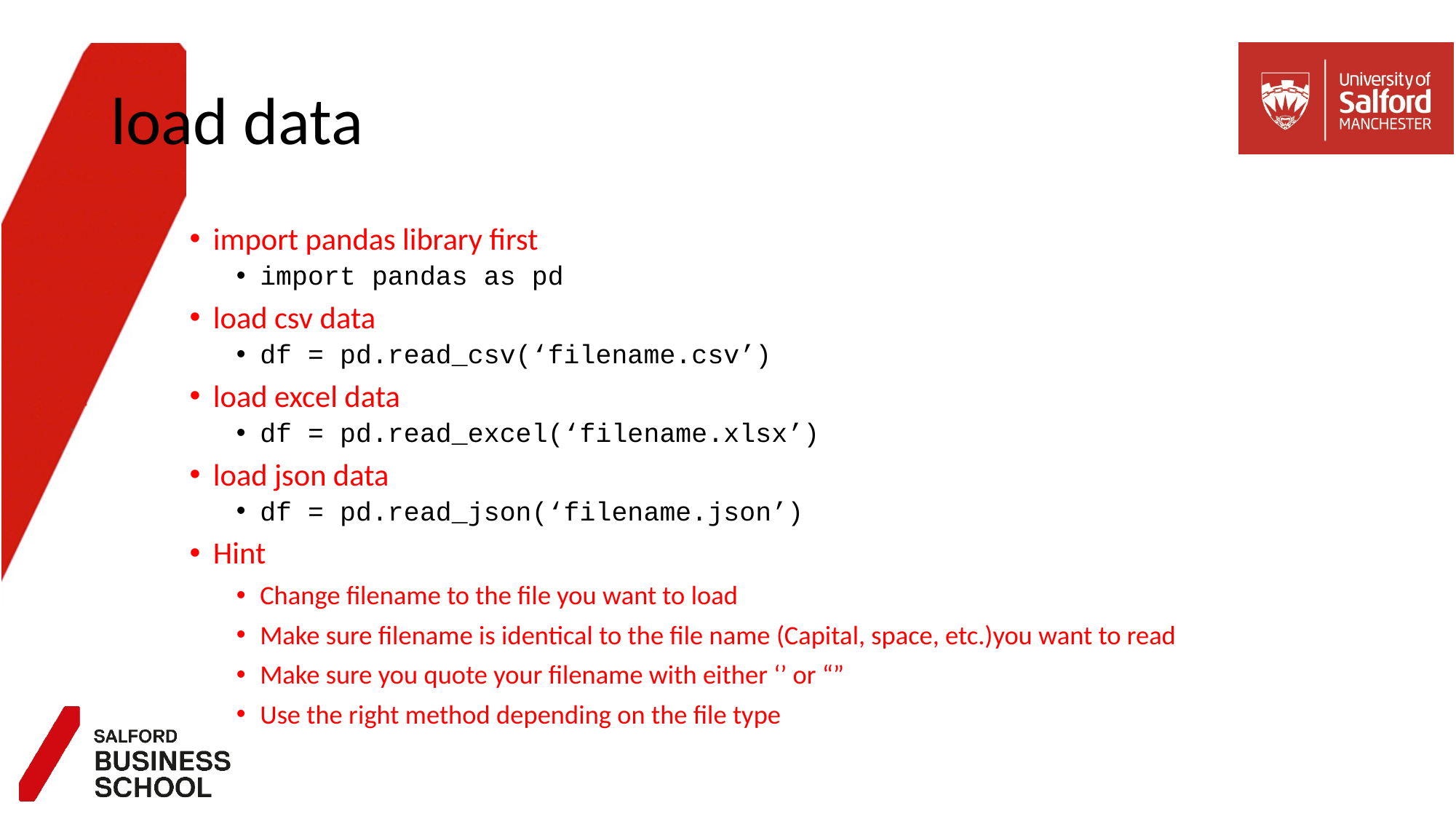

# load data
import pandas library first
import pandas as pd
load csv data
df = pd.read_csv(‘filename.csv’)
load excel data
df = pd.read_excel(‘filename.xlsx’)
load json data
df = pd.read_json(‘filename.json’)
Hint
Change filename to the file you want to load
Make sure filename is identical to the file name (Capital, space, etc.)you want to read
Make sure you quote your filename with either ‘’ or “”
Use the right method depending on the file type